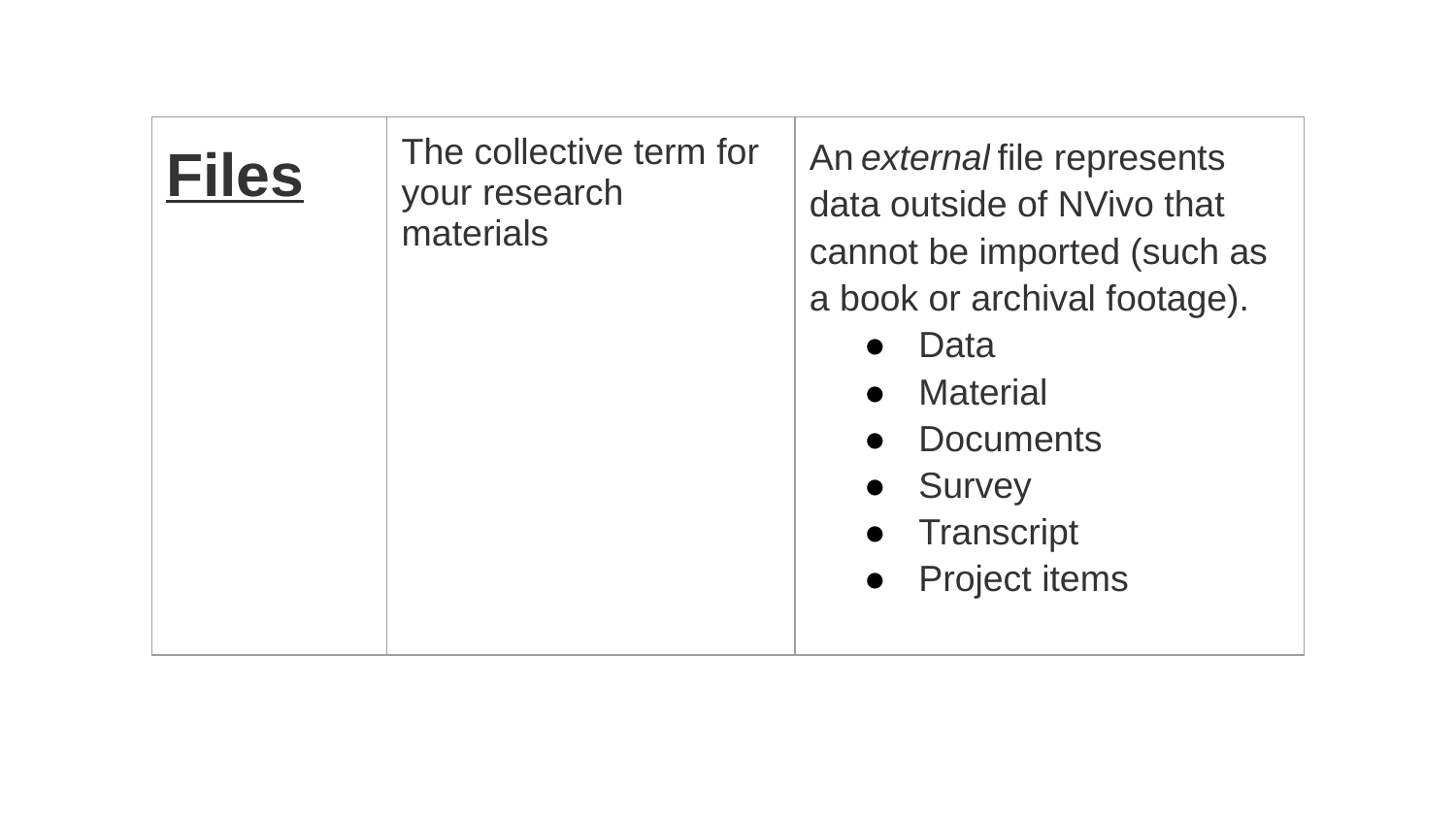

| Files | The collective term for your research materials | An external file represents data outside of NVivo that cannot be imported (such as a book or archival footage). Data Material Documents Survey Transcript Project items |
| --- | --- | --- |